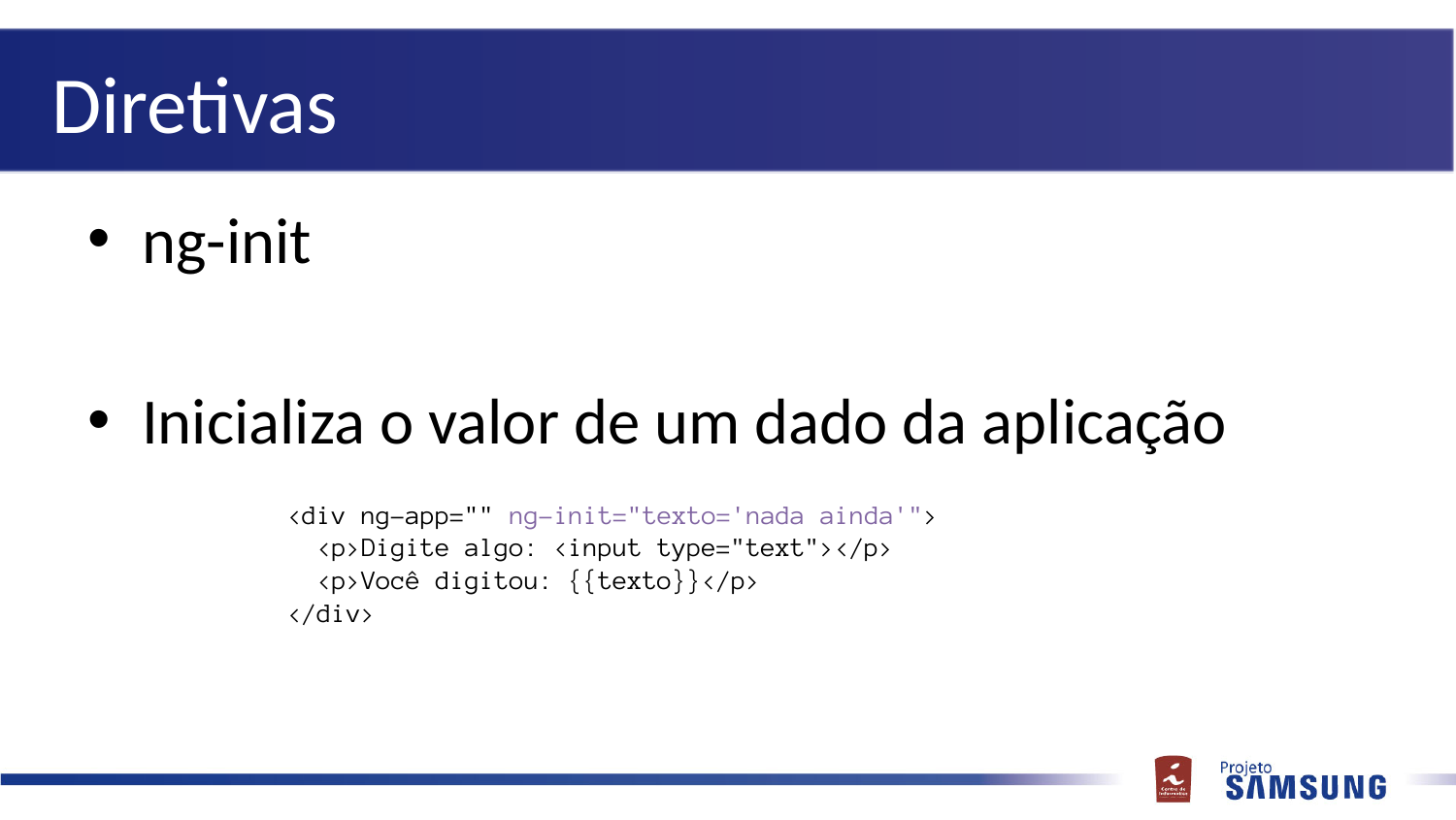

# Diretivas
ng-init

Inicializa o valor de um dado da aplicação
<div ng-app="" ng-init="texto='nada ainda'">
  <p>Digite algo: <input type="text"></p>
  <p>Você digitou: {{texto}}</p>
</div>